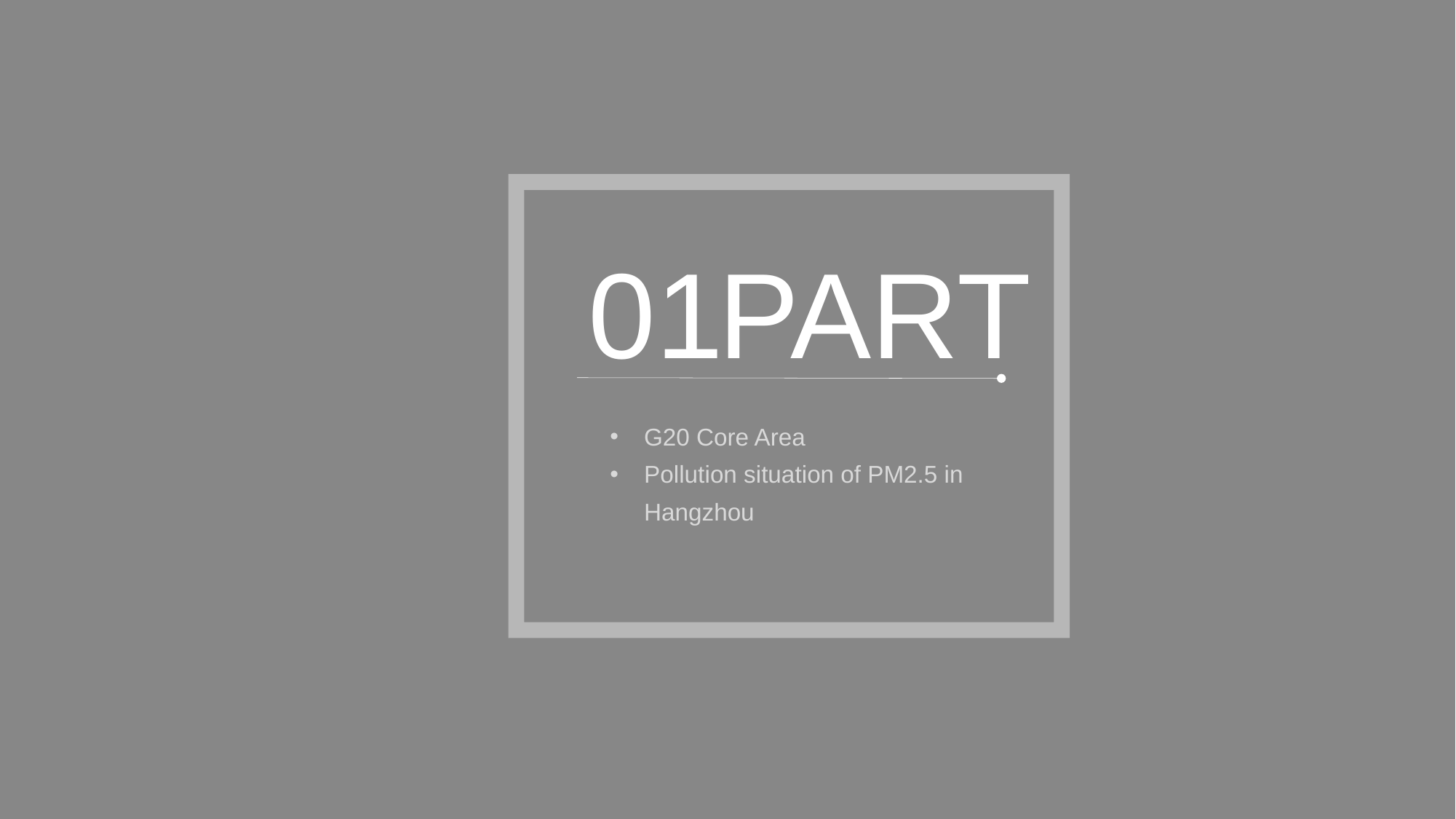

01
PART
G20 Core Area
Pollution situation of PM2.5 in Hangzhou